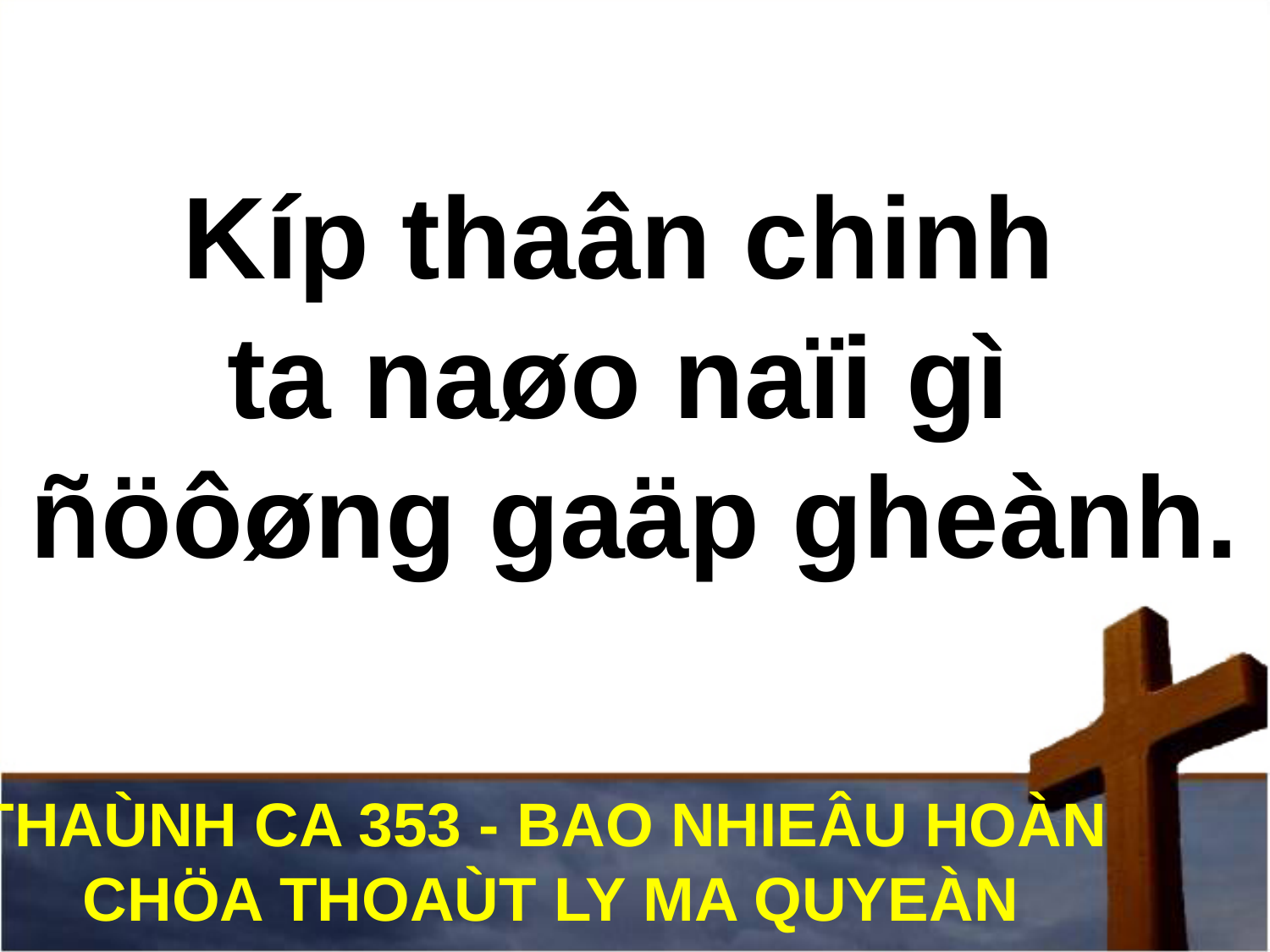

Kíp thaân chinh
ta naøo naïi gì
ñöôøng gaäp gheành.
THAÙNH CA 353 - BAO NHIEÂU HOÀN
CHÖA THOAÙT LY MA QUYEÀN